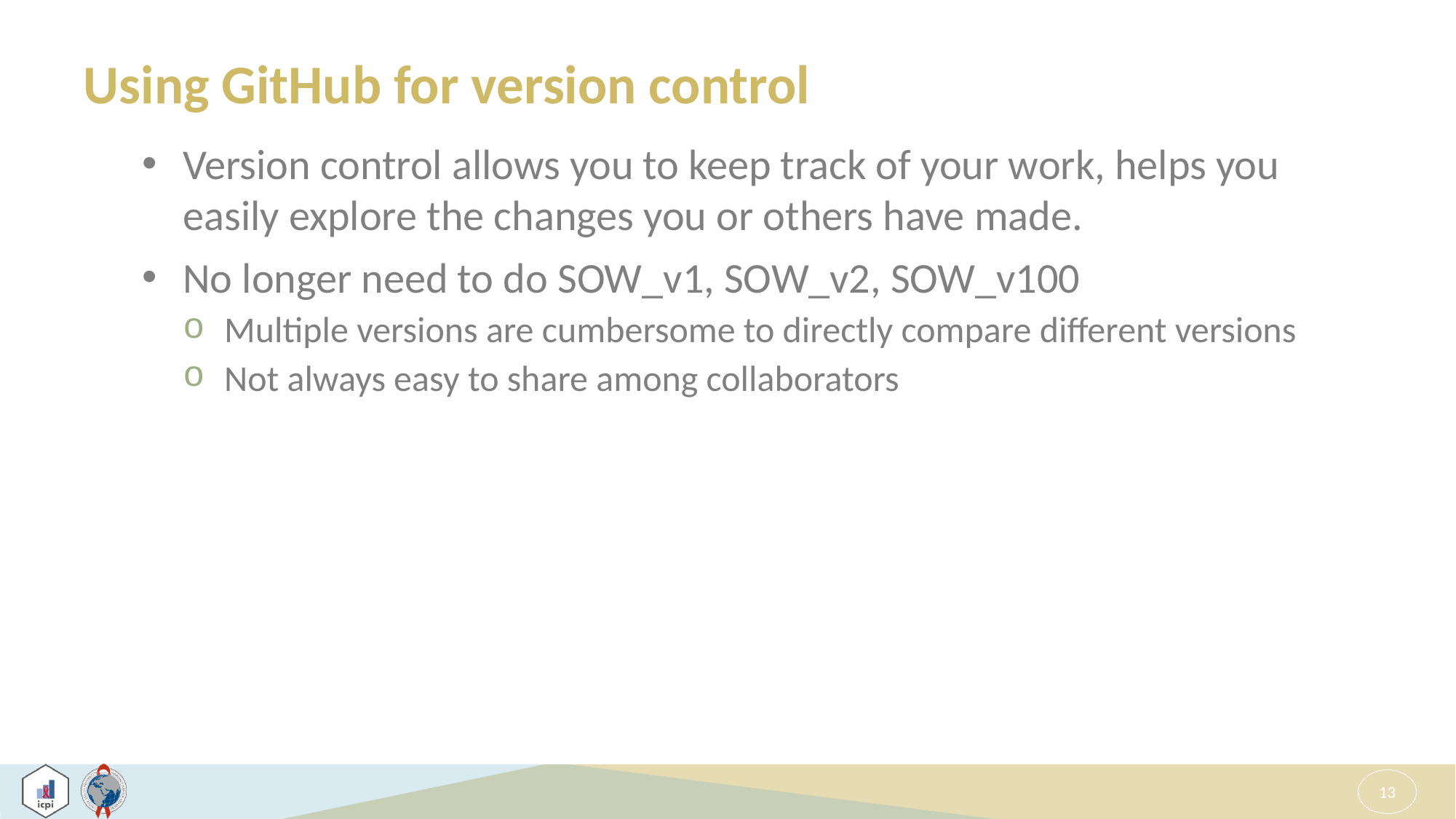

# Using GitHub for version control
Version control allows you to keep track of your work, helps you easily explore the changes you or others have made.
No longer need to do SOW_v1, SOW_v2, SOW_v100
Multiple versions are cumbersome to directly compare different versions
Not always easy to share among collaborators
13